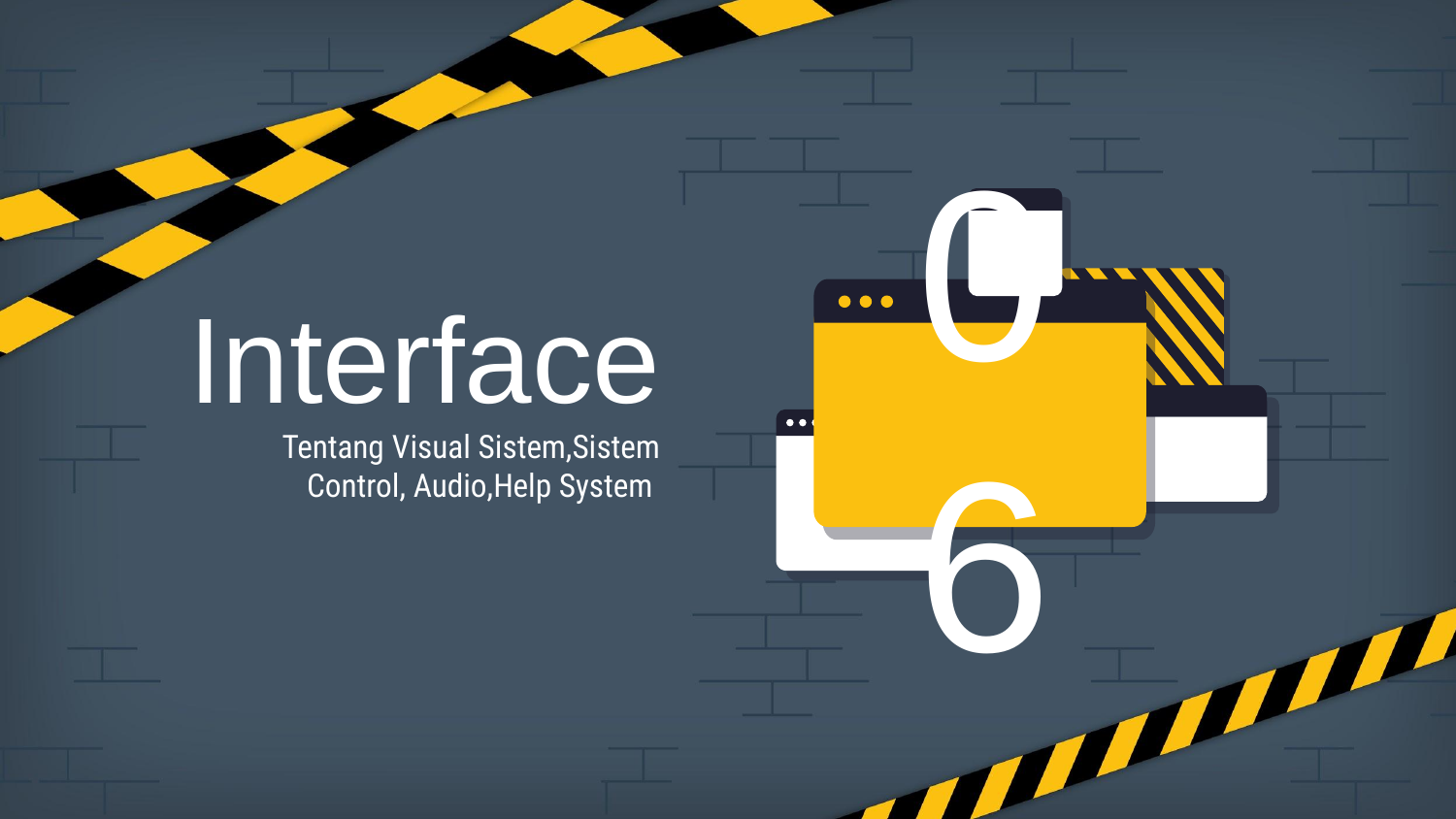

# Interface
06

Tentang Visual Sistem,Sistem Control, Audio,Help System